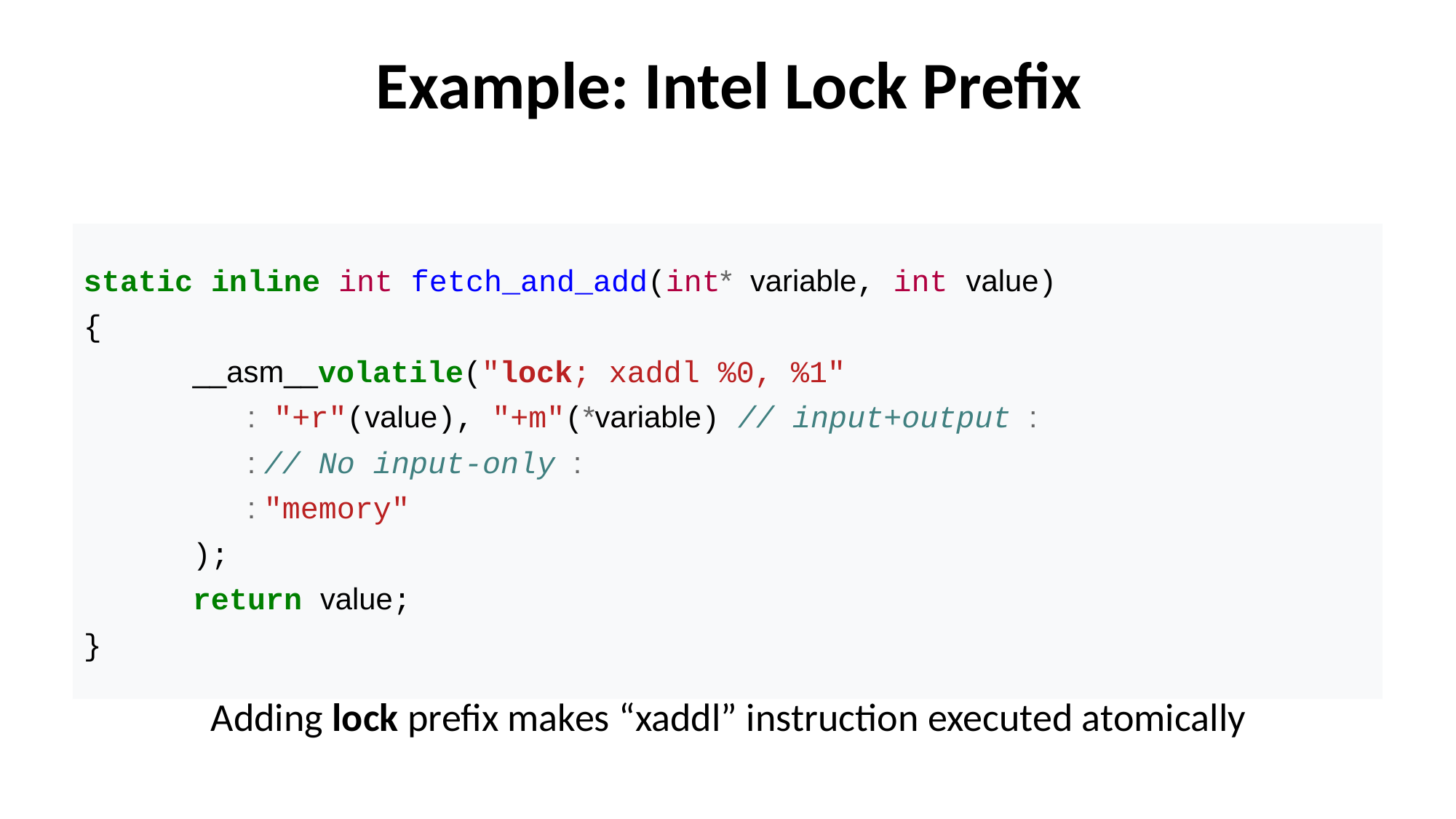

# Example: Intel Lock Prefix
static inline int fetch_and_add(int* variable, int value)
{
	__asm__volatile("lock; xaddl %0, %1"
	   : "+r"(value), "+m"(*variable) // input+output :
	   : // No input-only :
	   : "memory"
	);
	return value;
}
Adding lock prefix makes “xaddl” instruction executed atomically